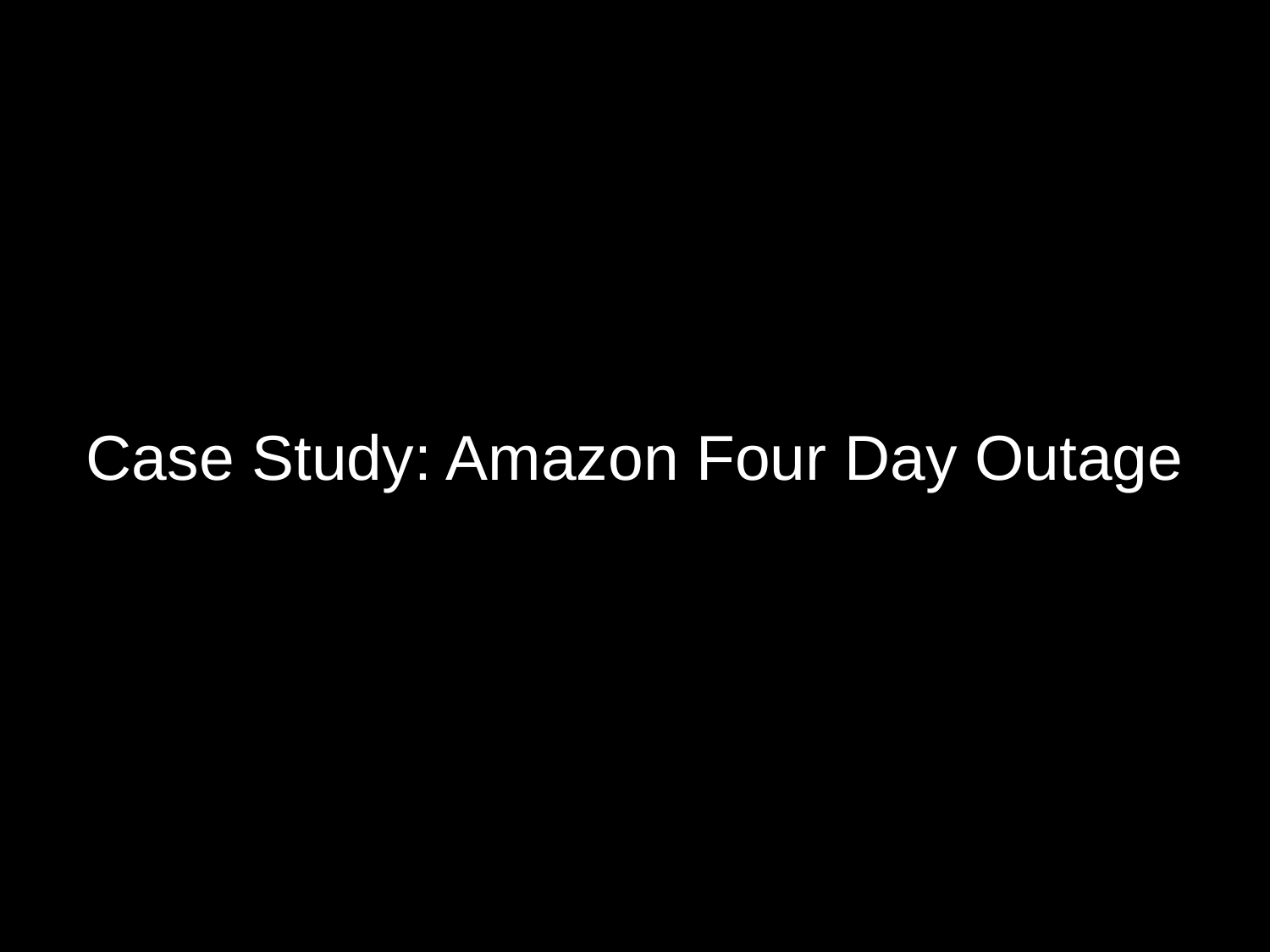

# Case Study: Amazon Four Day Outage